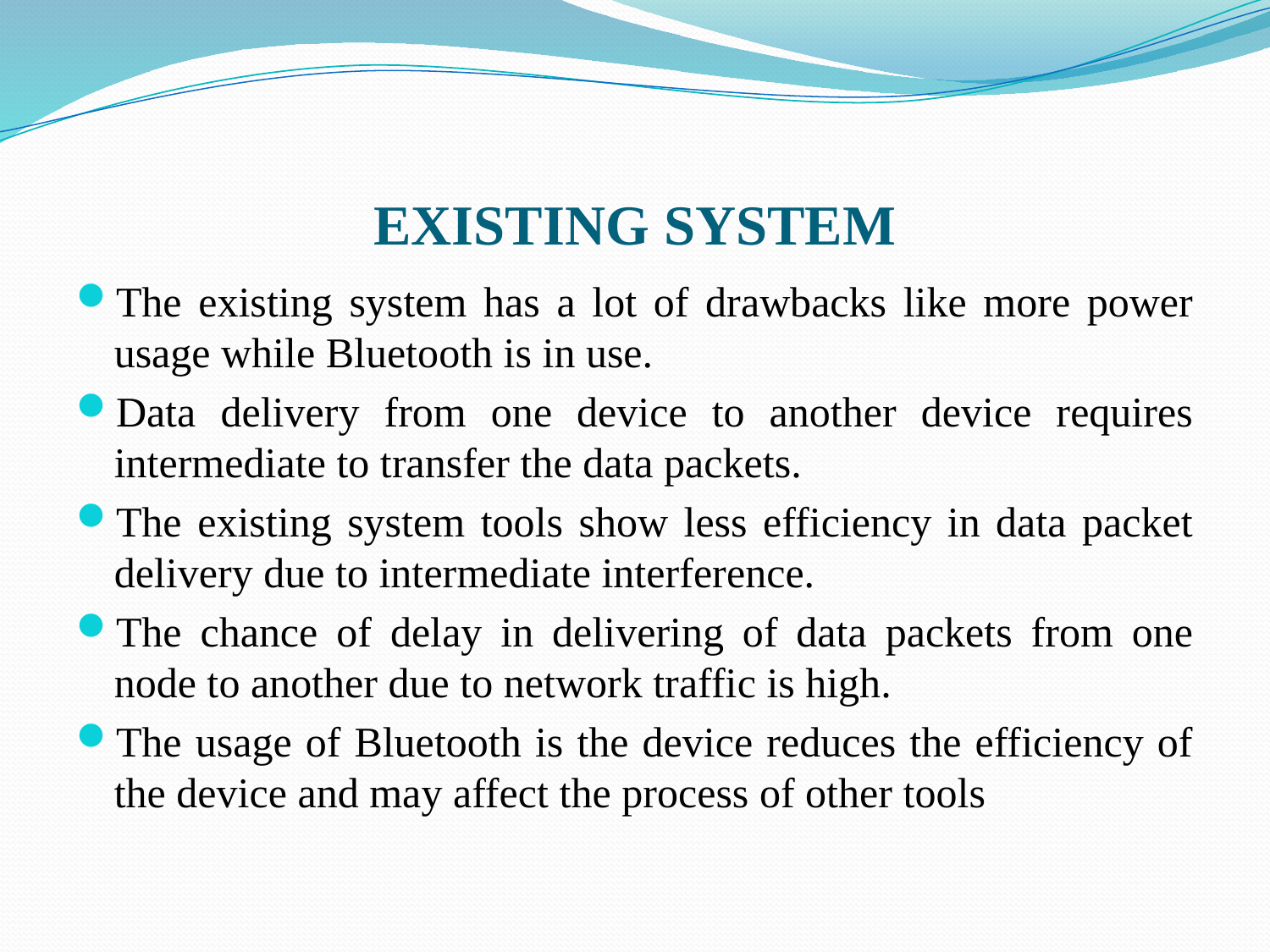

# EXISTING SYSTEM
The existing system has a lot of drawbacks like more power usage while Bluetooth is in use.
Data delivery from one device to another device requires intermediate to transfer the data packets.
The existing system tools show less efficiency in data packet delivery due to intermediate interference.
The chance of delay in delivering of data packets from one node to another due to network traffic is high.
The usage of Bluetooth is the device reduces the efficiency of the device and may affect the process of other tools